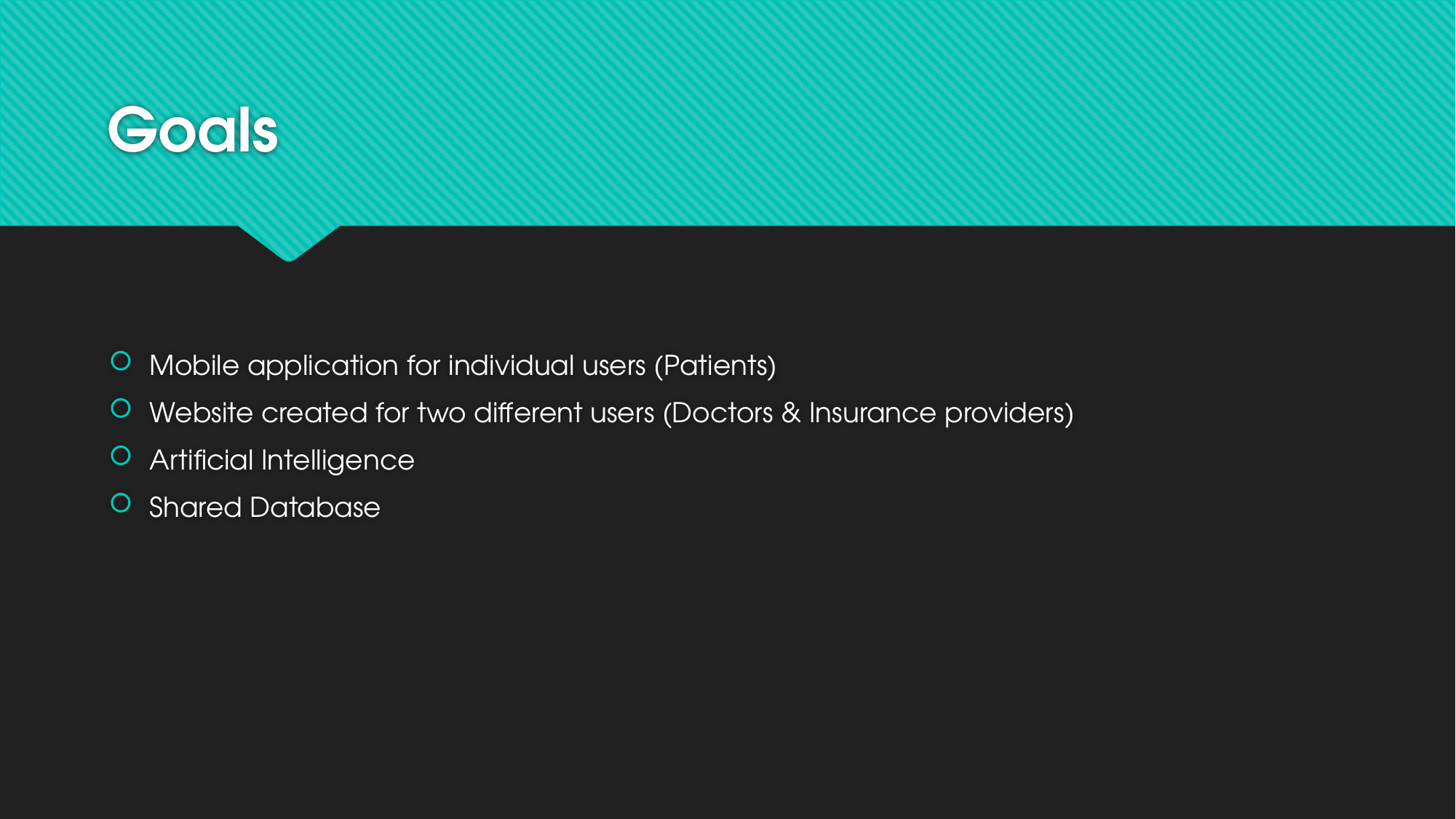

# Goals
Mobile application for individual users (Patients)
Website created for two different users (Doctors & Insurance providers)
Artificial Intelligence
Shared Database